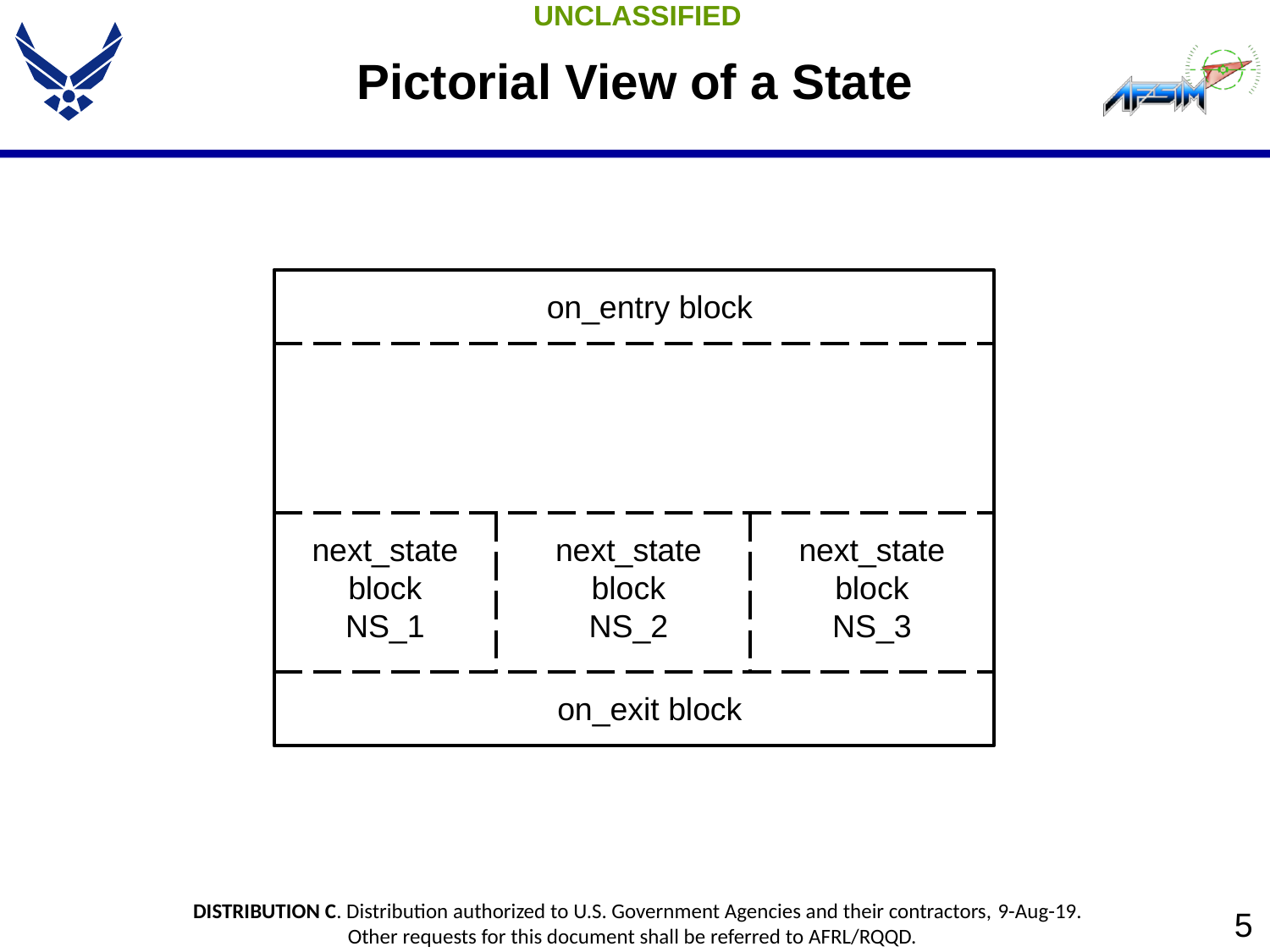

# Pictorial View of a State

on_entry block
next_state block
NS_1
next_state block
NS_2
next_state block
NS_3
on_exit block